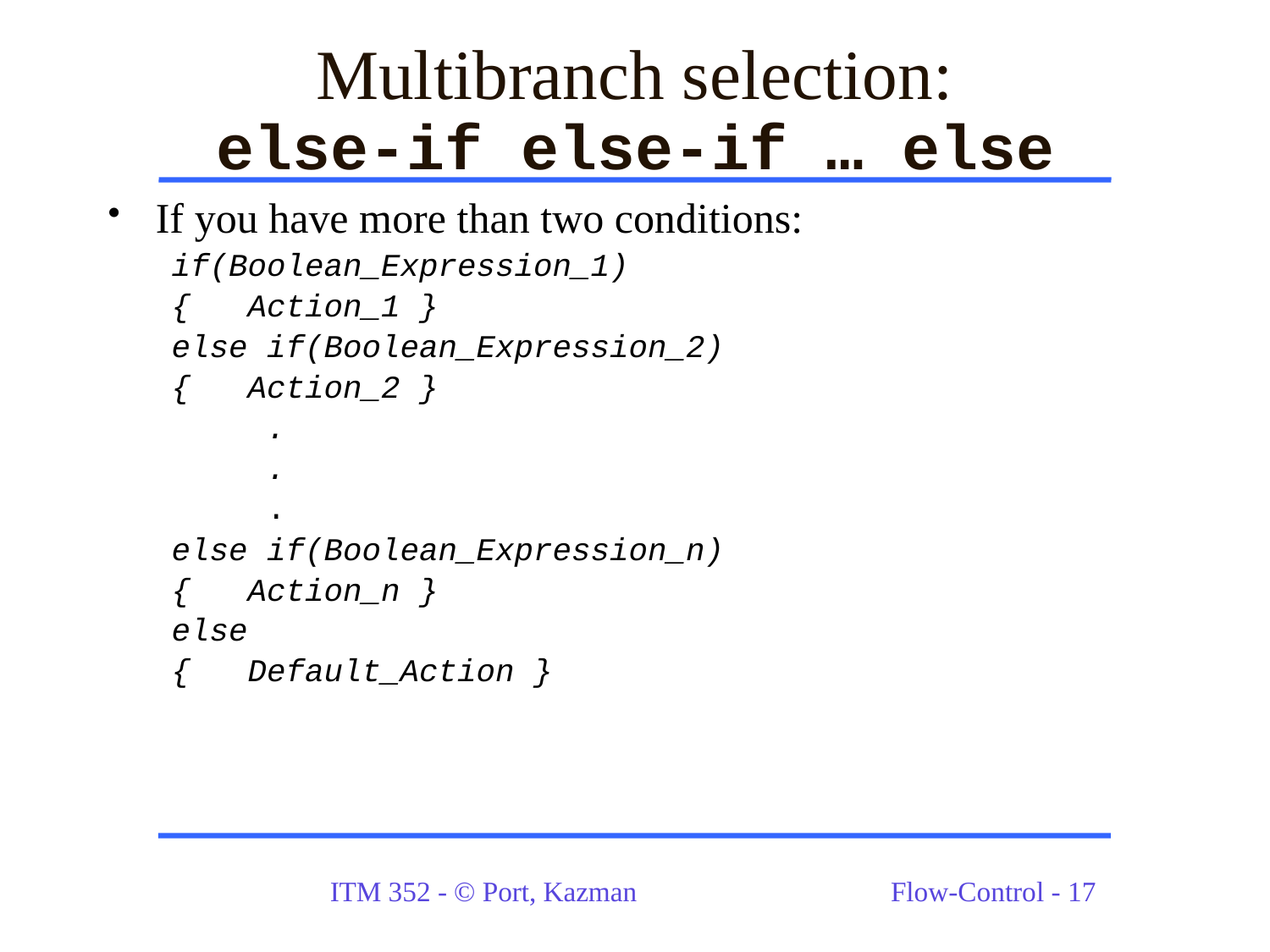

# Multibranch selection: else-if else-if … else
If you have more than two conditions:
if(Boolean_Expression_1)
{   Action_1 }
else if(Boolean_Expression_2)
{   Action_2 }
     .
     .
     .
else if(Boolean_Expression_n)
{   Action_n }
else
{   Default_Action }